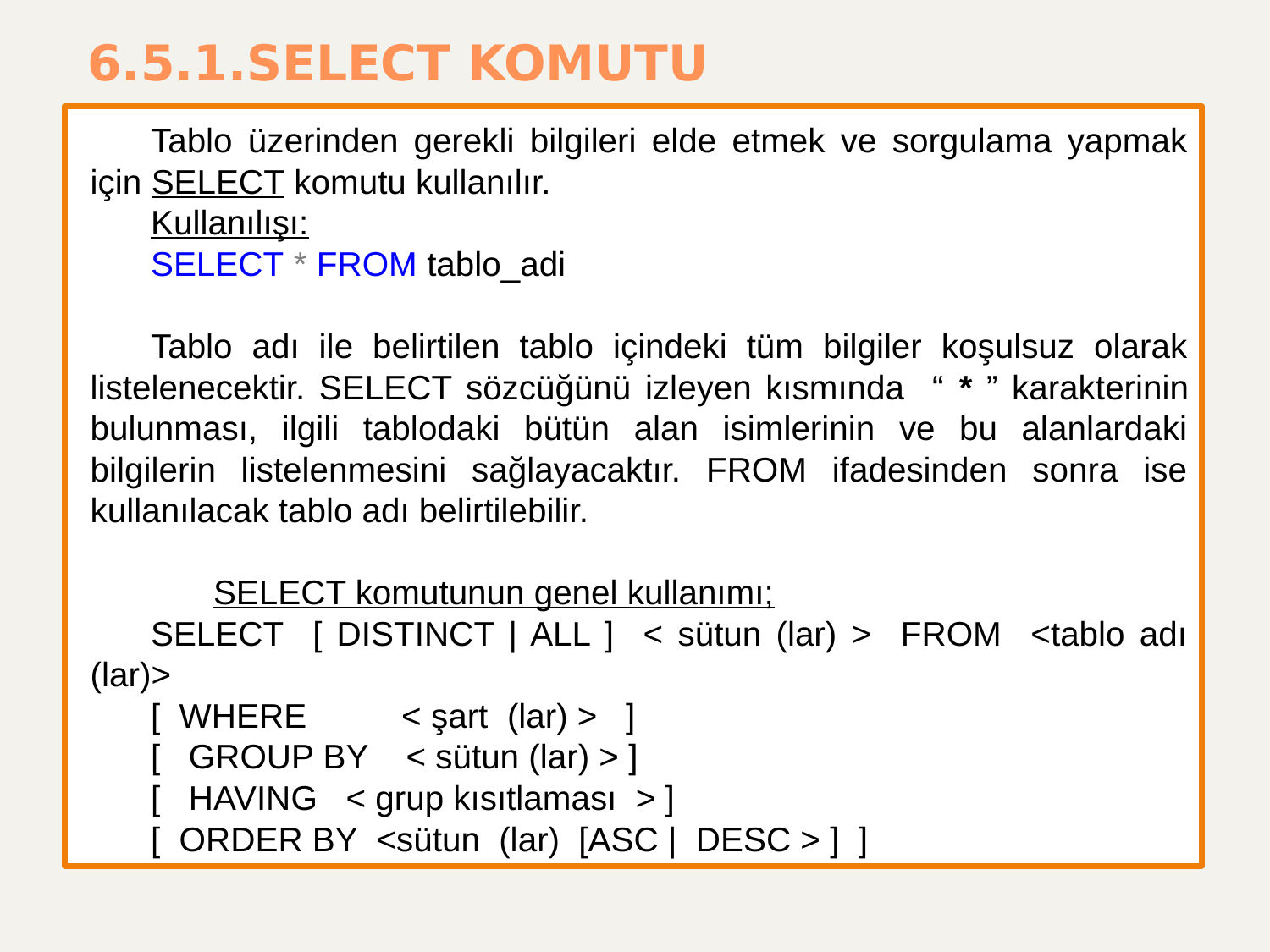

# 6.5.1.SELECT KOMUTU
Tablo üzerinden gerekli bilgileri elde etmek ve sorgulama yapmak için SELECT komutu kullanılır.
Kullanılışı:
SELECT * FROM tablo_adi

Tablo adı ile belirtilen tablo içindeki tüm bilgiler koşulsuz olarak listelenecektir. SELECT sözcüğünü izleyen kısmında  “ * ” karakterinin bulunması, ilgili tablodaki bütün alan isimlerinin ve bu alanlardaki bilgilerin listelenmesini sağlayacaktır. FROM ifadesinden sonra ise kullanılacak tablo adı belirtilebilir.

	SELECT komutunun genel kullanımı;
SELECT  [ DISTINCT | ALL ]  < sütun (lar) >  FROM  <tablo adı (lar)>
[  WHERE          < şart  (lar) >   ]
[   GROUP BY    < sütun (lar) > ]
[   HAVING   < grup kısıtlaması  > ]
[  ORDER BY  <sütun  (lar)  [ASC |  DESC > ]  ]